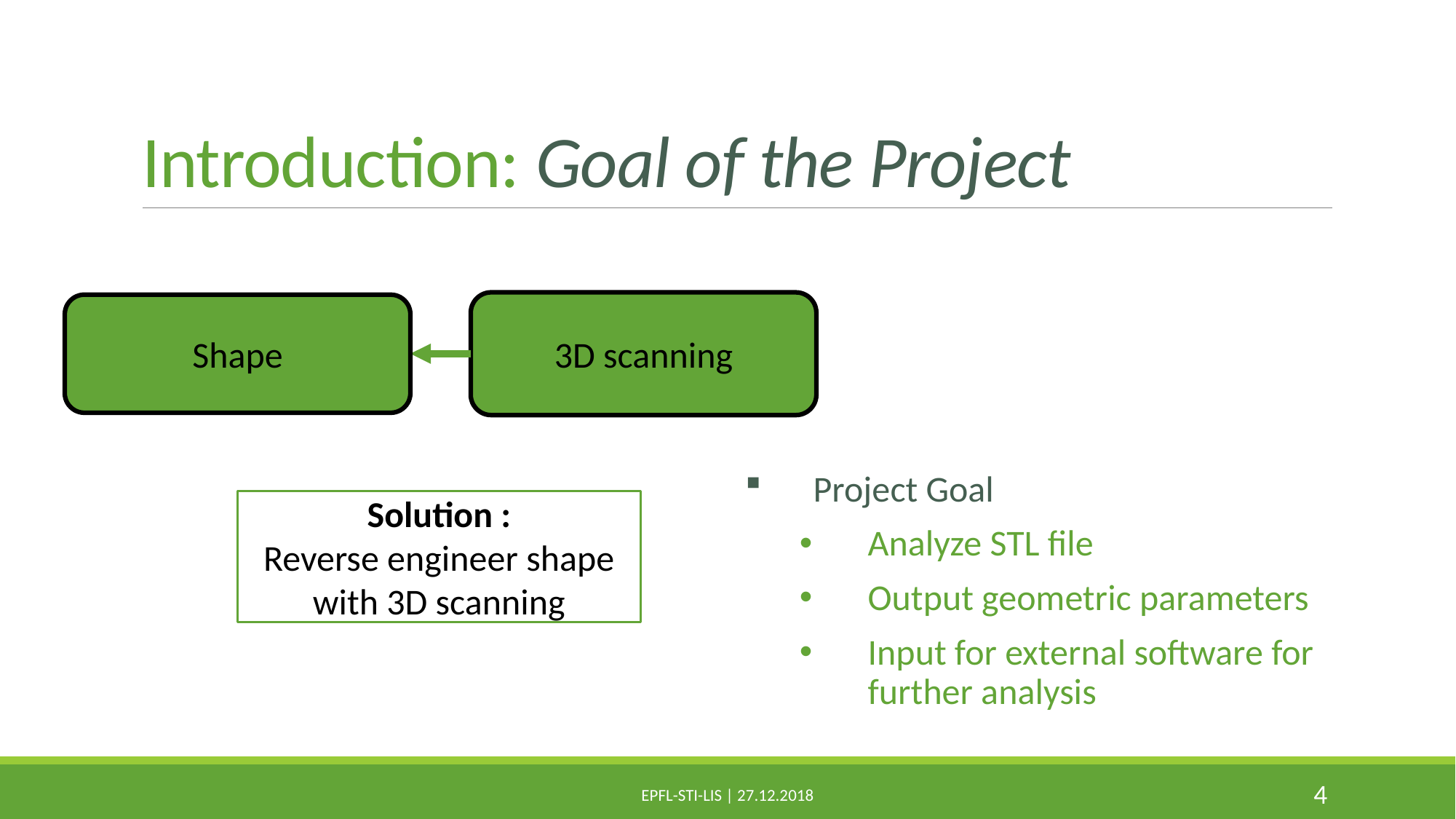

# Introduction: Goal of the Project
3D scanning
Shape
Project Goal
Analyze STL file
Output geometric parameters
Input for external software for further analysis
Solution :
Reverse engineer shape with 3D scanning
4
EPFL-STI-LIS | 27.12.2018